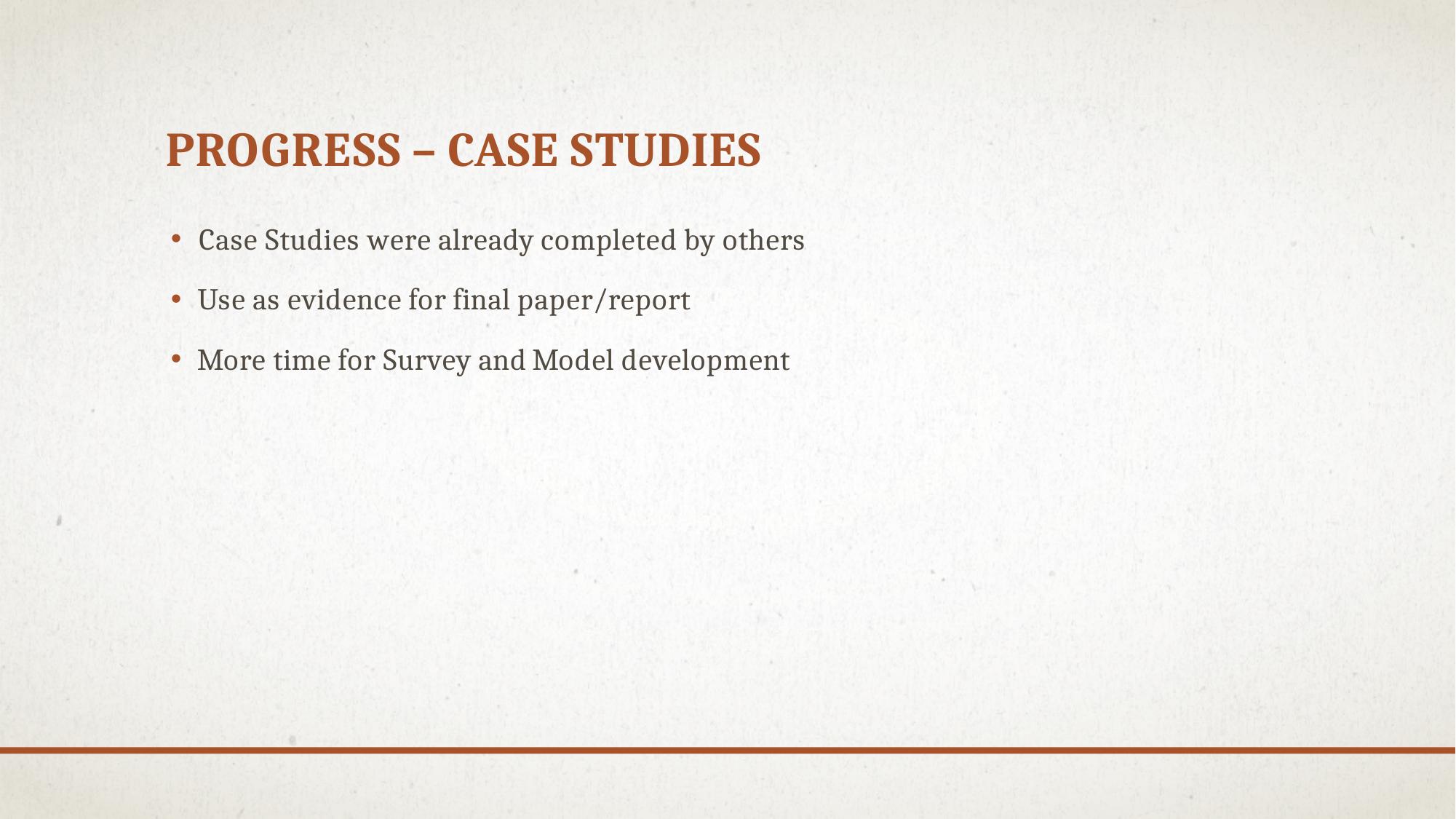

# Progress – Case Studies
Case Studies were already completed by others
Use as evidence for final paper/report
More time for Survey and Model development